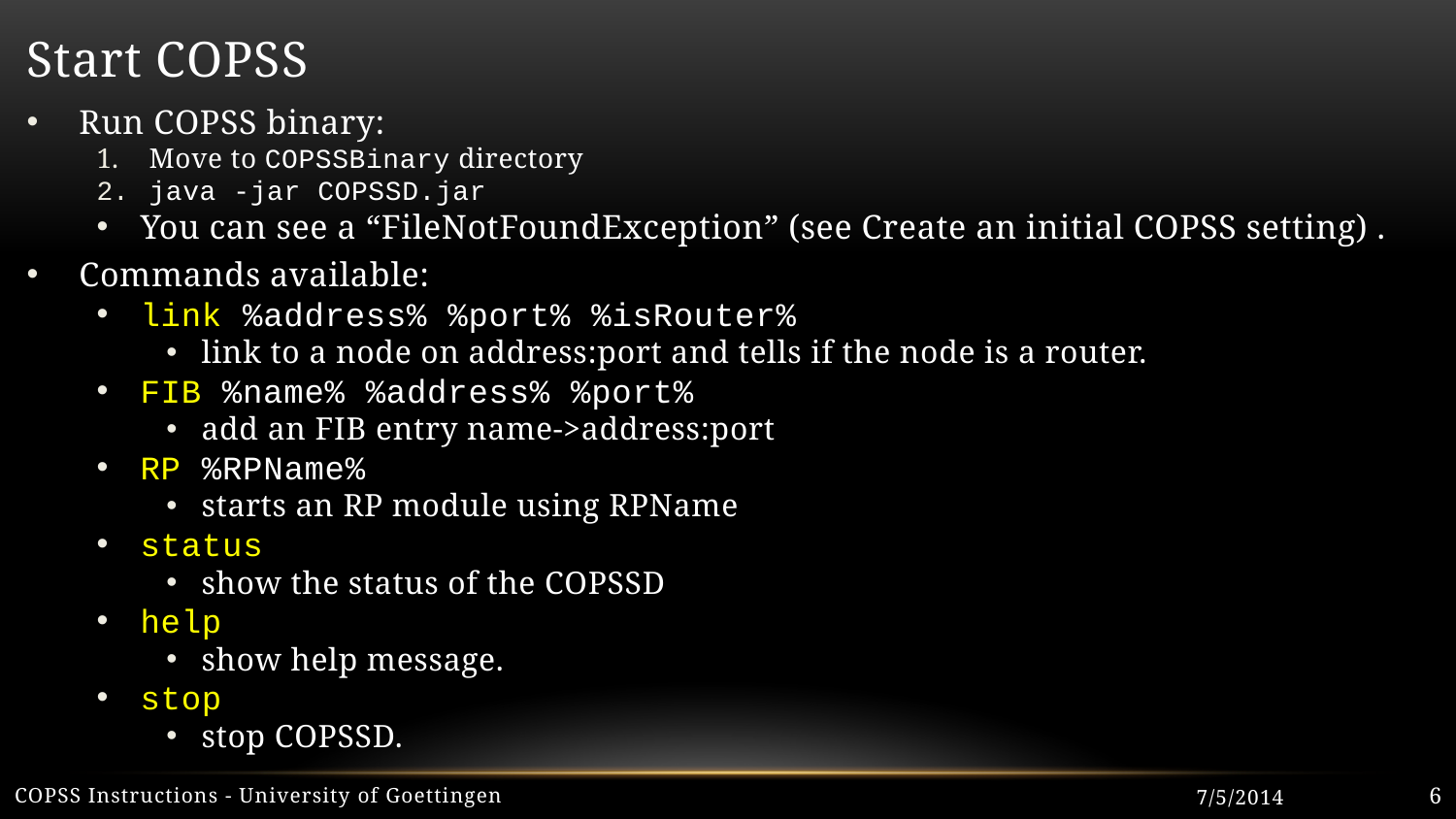

# Start COPSS
Run COPSS binary:
Move to COPSSBinary directory
java -jar COPSSD.jar
You can see a “FileNotFoundException” (see Create an initial COPSS setting) .
Commands available:
link %address% %port% %isRouter%
link to a node on address:port and tells if the node is a router.
FIB %name% %address% %port%
add an FIB entry name->address:port
RP %RPName%
starts an RP module using RPName
status
show the status of the COPSSD
help
show help message.
stop
stop COPSSD.
COPSS Instructions - University of Goettingen
7/5/2014
6